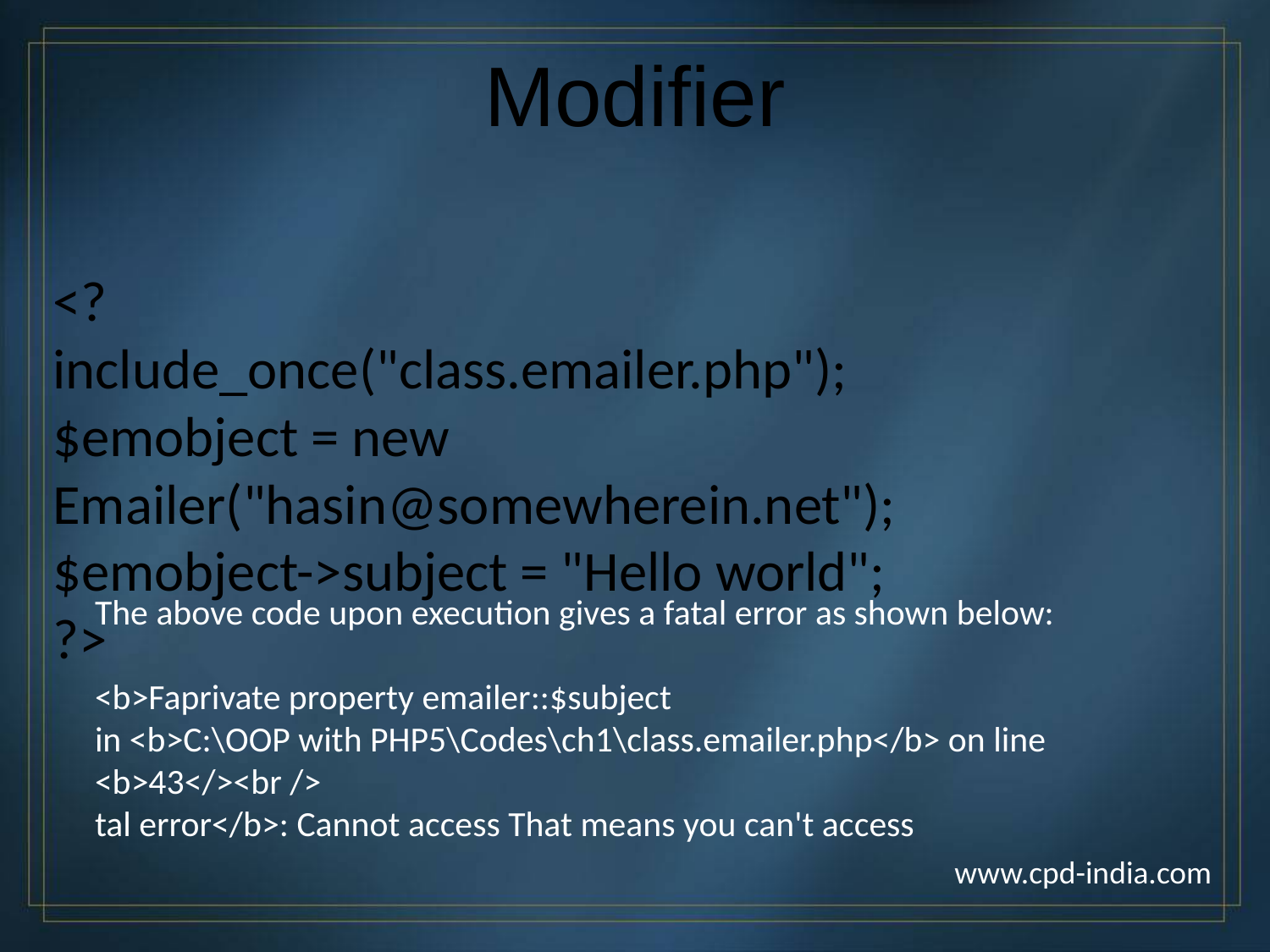

Modifier
<?
include_once("class.emailer.php");
$emobject = new Emailer("hasin@somewherein.net");
$emobject->subject = "Hello world";
?>
The above code upon execution gives a fatal error as shown below:

<b>Faprivate property emailer::$subject
in <b>C:\OOP with PHP5\Codes\ch1\class.emailer.php</b> on line
<b>43</><br />
tal error</b>: Cannot access That means you can't access
www.cpd-india.com